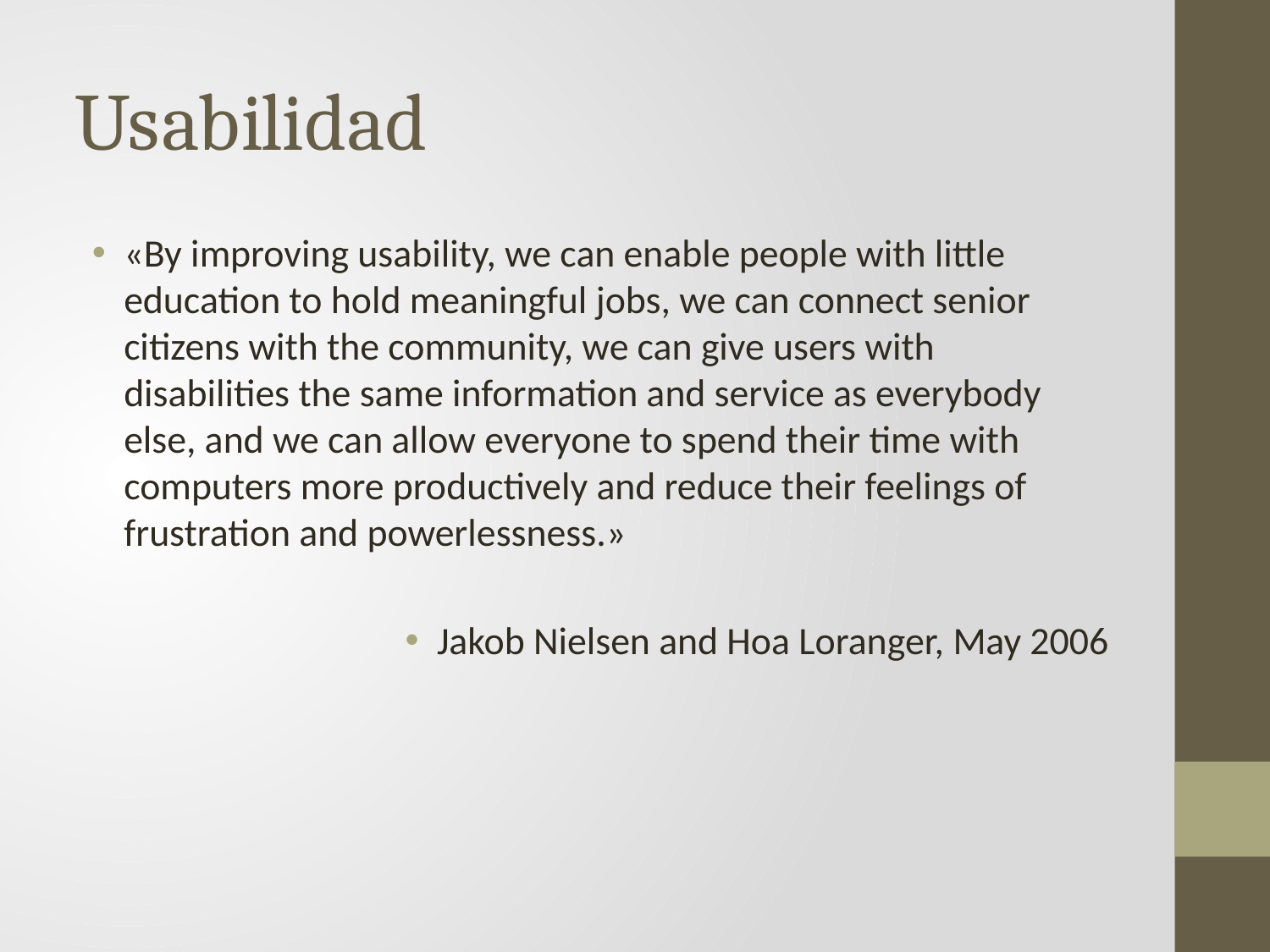

# Usabilidad
«By improving usability, we can enable people with little education to hold meaningful jobs, we can connect senior citizens with the community, we can give users with disabilities the same information and service as everybody else, and we can allow everyone to spend their time with computers more productively and reduce their feelings of frustration and powerlessness.»

Jakob Nielsen and Hoa Loranger, May 2006